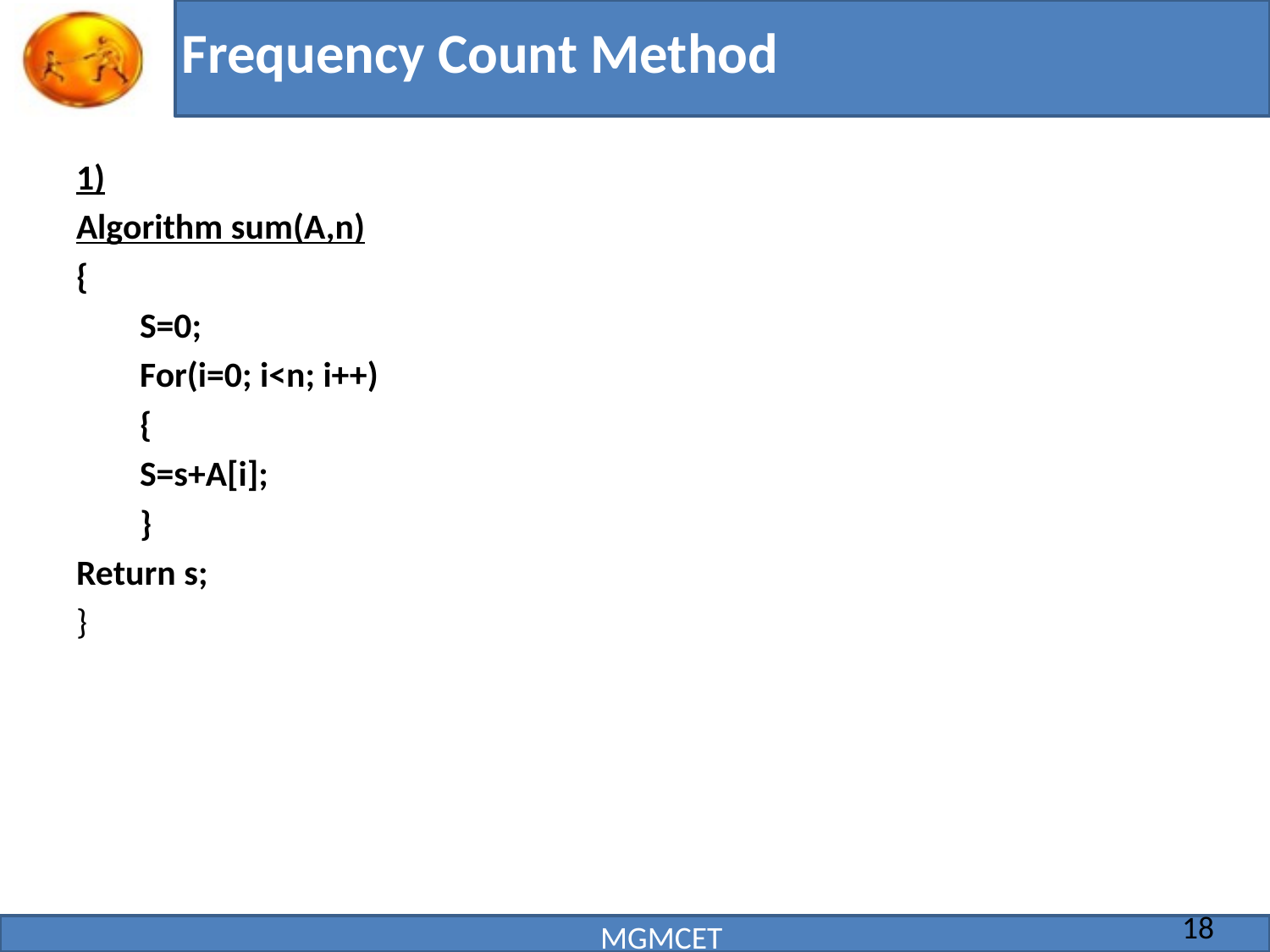

# Frequency Count Method
1)
Algorithm sum(A,n)
{
S=0;
For(i=0; i<n; i++)
{
S=s+A[i];
	  }
Return s;
}
18
MGMCET